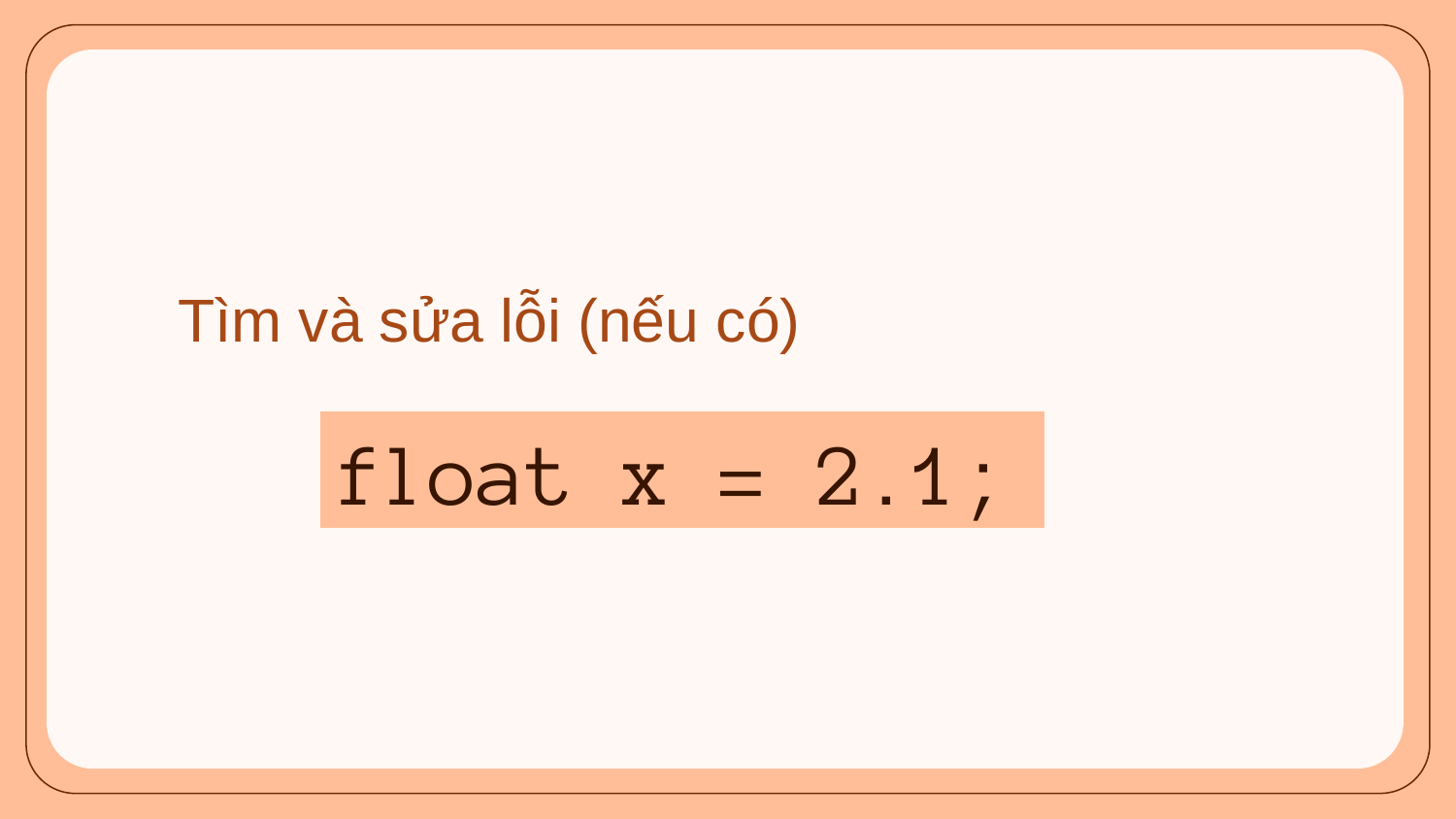

# Tìm và sửa lỗi (nếu có)
float x = 2.1;